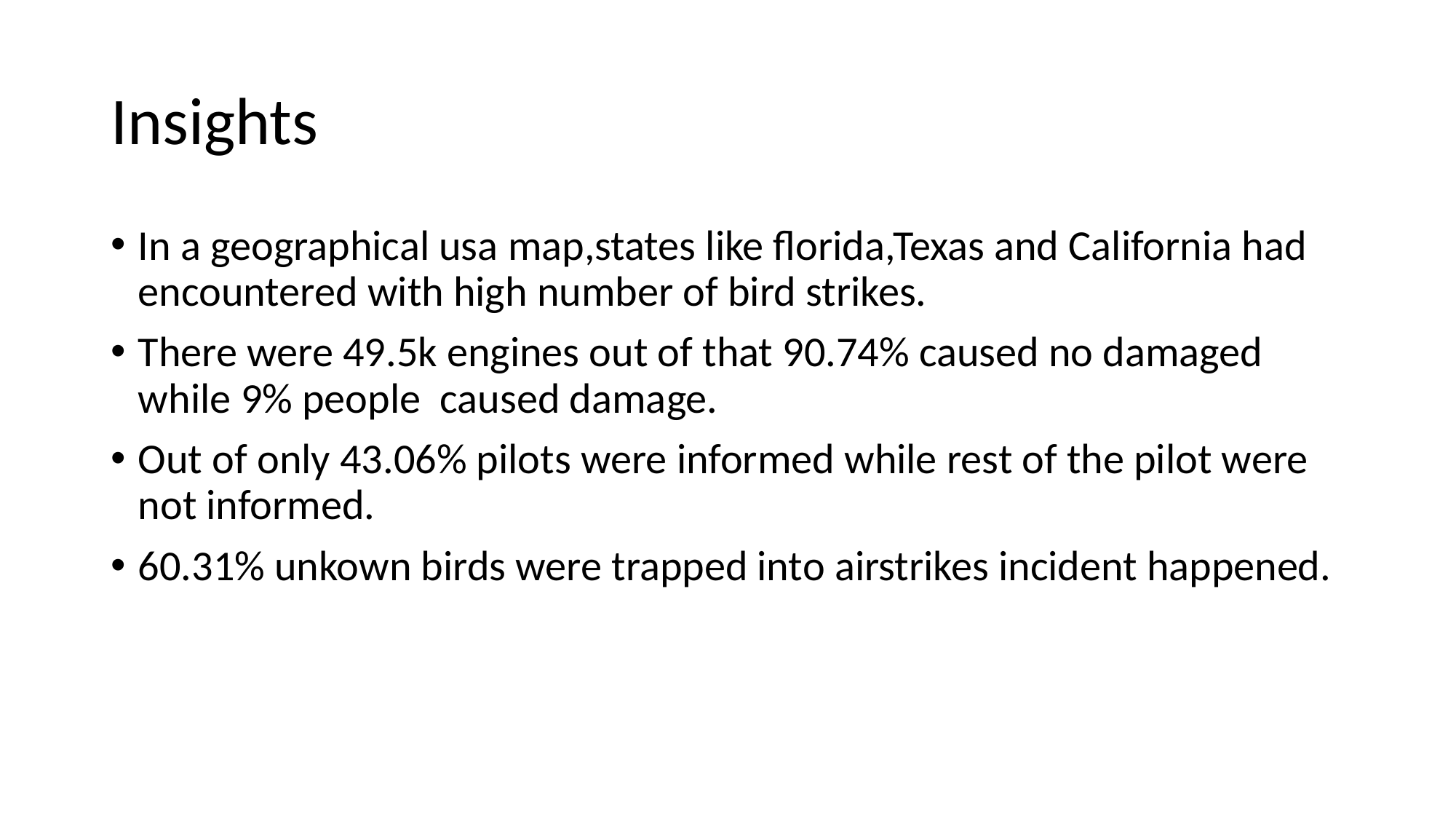

# Insights
In a geographical usa map,states like florida,Texas and California had encountered with high number of bird strikes.
There were 49.5k engines out of that 90.74% caused no damaged while 9% people  caused damage.
Out of only 43.06% pilots were informed while rest of the pilot were not informed.
60.31% unkown birds were trapped into airstrikes incident happened.